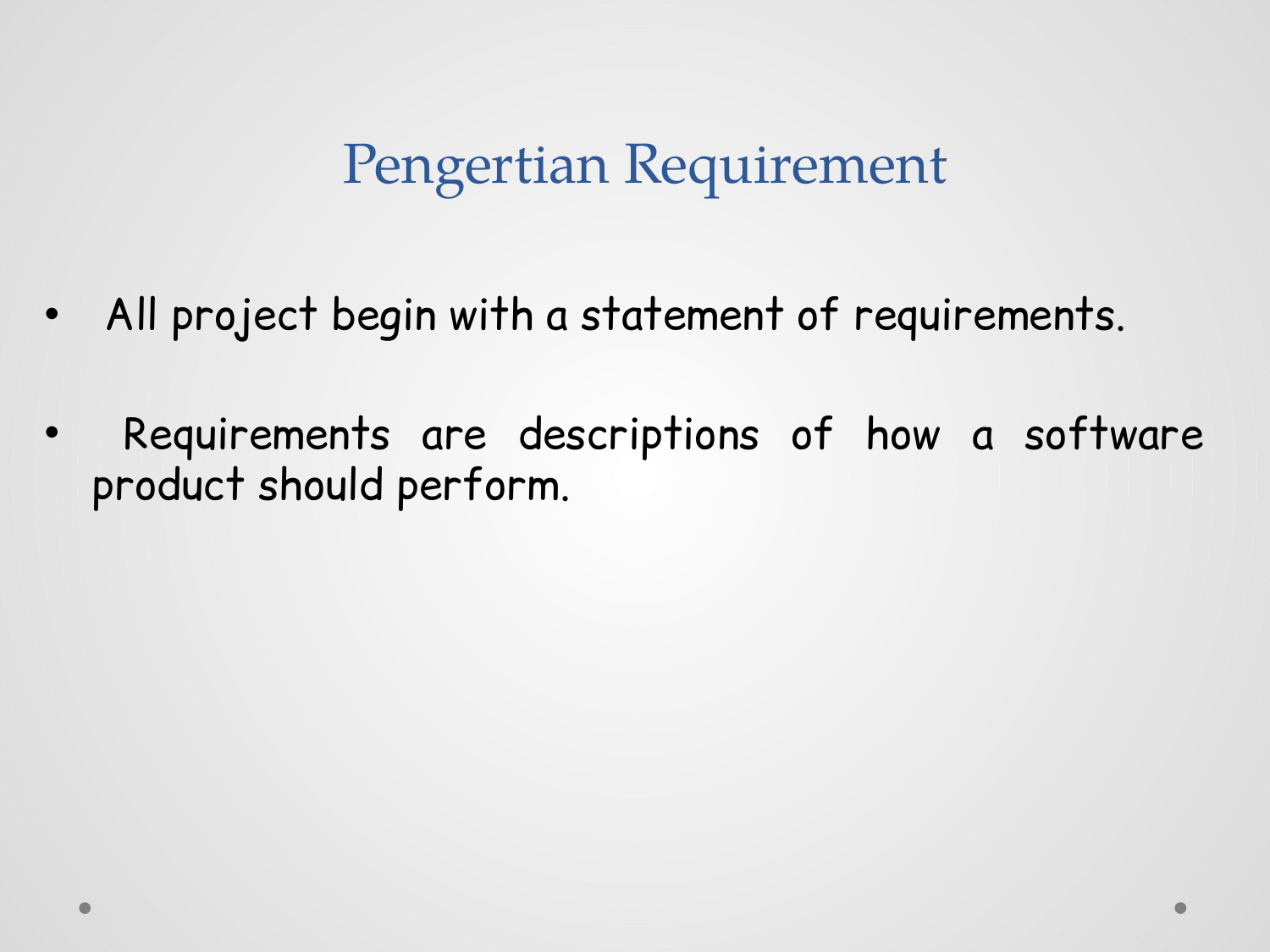

# Pengertian Requirement

 All project begin with a statement of requirements.

 Requirements are descriptions of how a software product should perform.